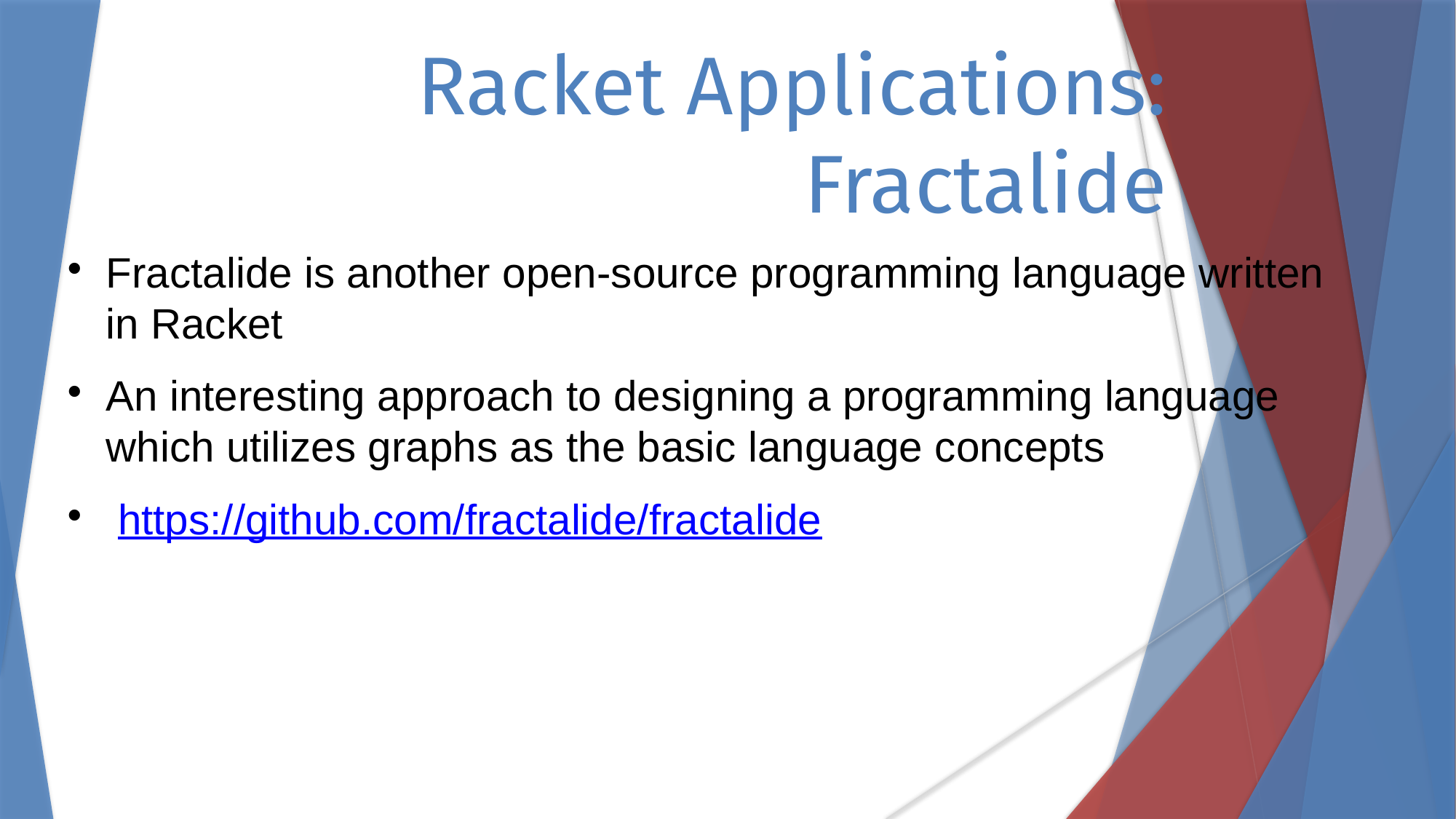

Racket Applications: Fractalide
Fractalide is another open-source programming language written in Racket
An interesting approach to designing a programming language which utilizes graphs as the basic language concepts
 https://github.com/fractalide/fractalide